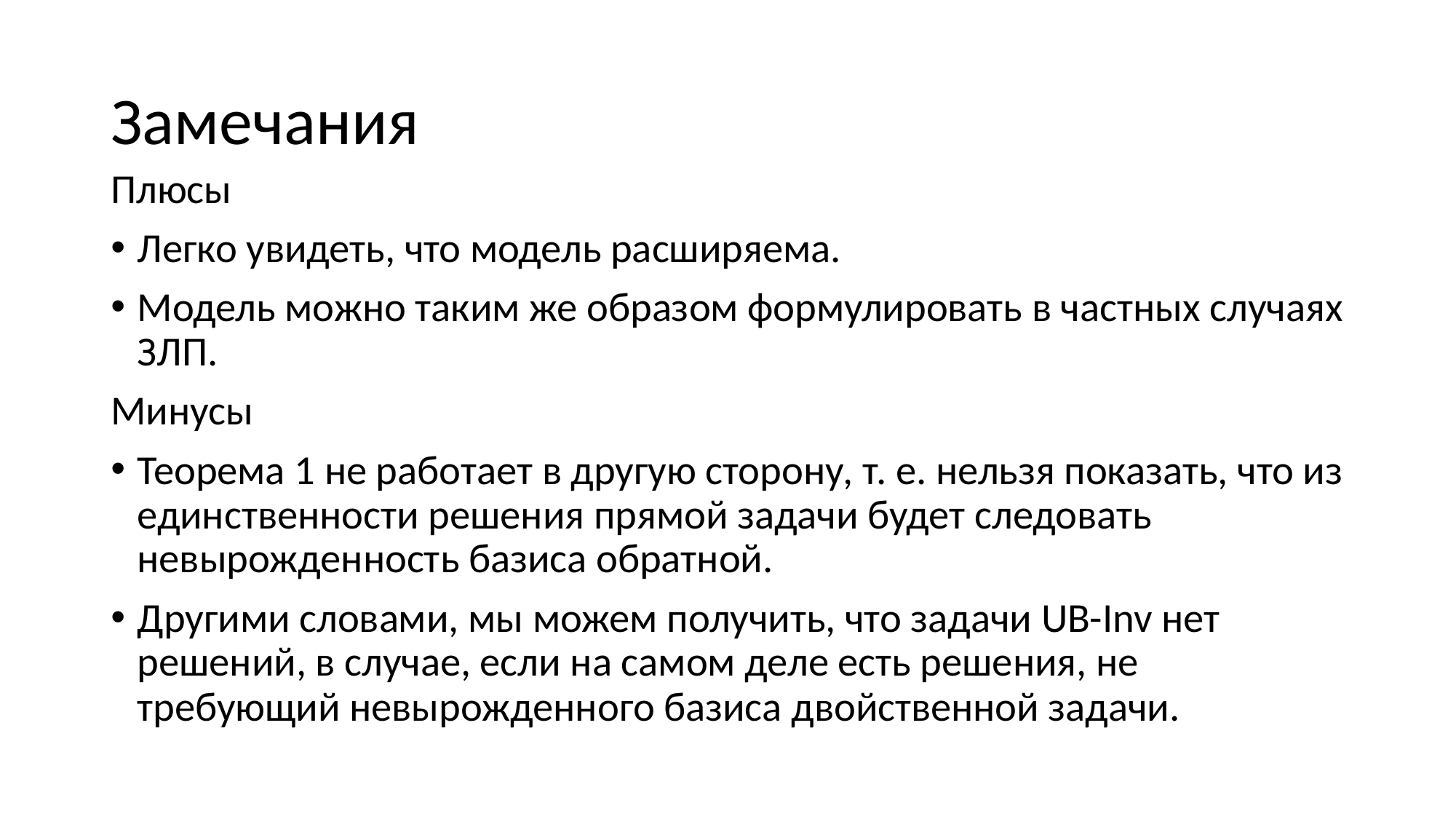

# Замечания
Плюсы
Легко увидеть, что модель расширяема.
Модель можно таким же образом формулировать в частных случаях ЗЛП.
Минусы
Теорема 1 не работает в другую сторону, т. е. нельзя показать, что из единственности решения прямой задачи будет следовать невырожденность базиса обратной.
Другими словами, мы можем получить, что задачи UB-Inv нет решений, в случае, если на самом деле есть решения, не требующий невырожденного базиса двойственной задачи.